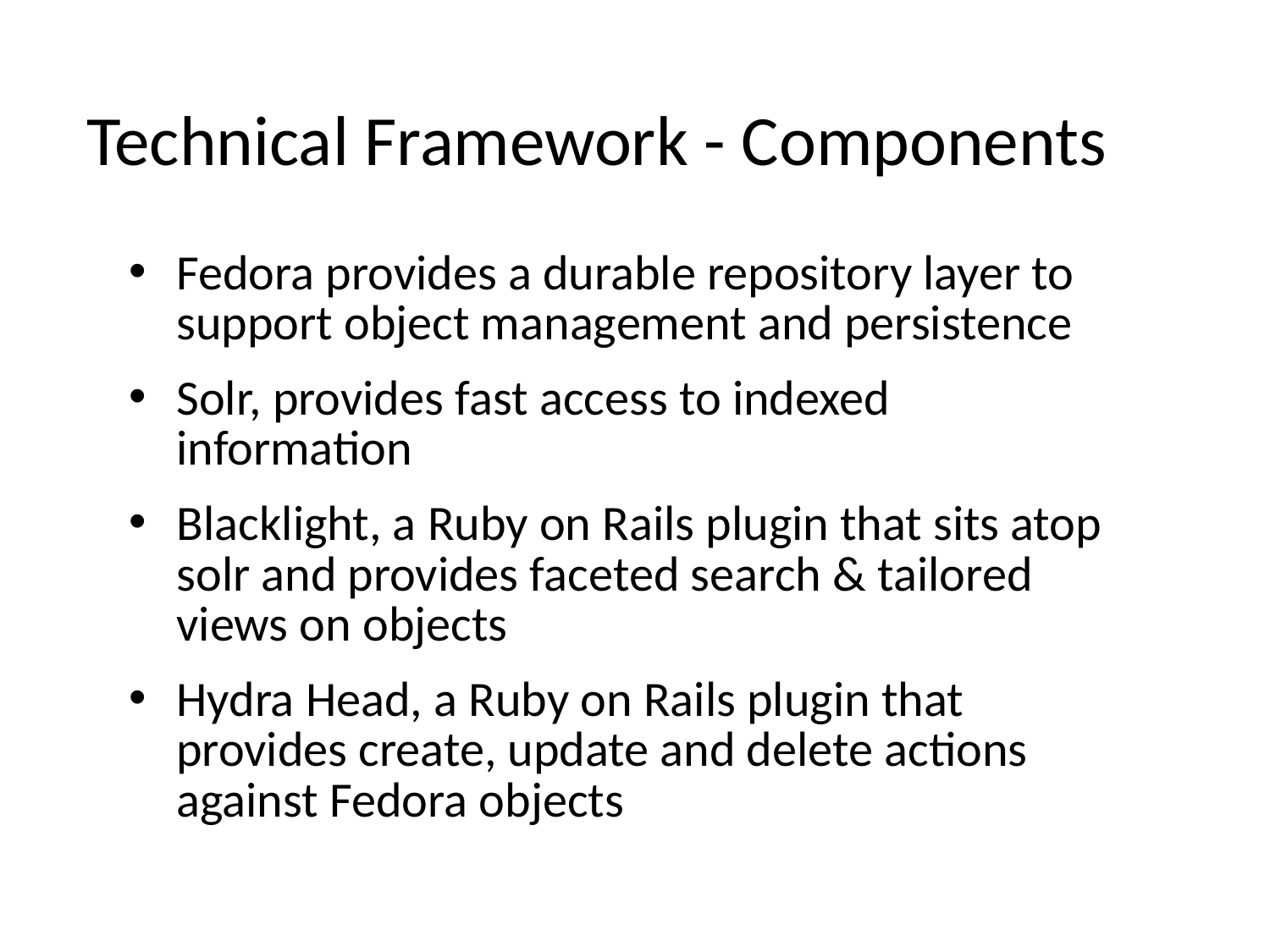

Technical Framework - Components
Fedora provides a durable repository layer to support object management and persistence
Solr, provides fast access to indexed information
Blacklight, a Ruby on Rails plugin that sits atop solr and provides faceted search & tailored views on objects
Hydra Head, a Ruby on Rails plugin that provides create, update and delete actions against Fedora objects